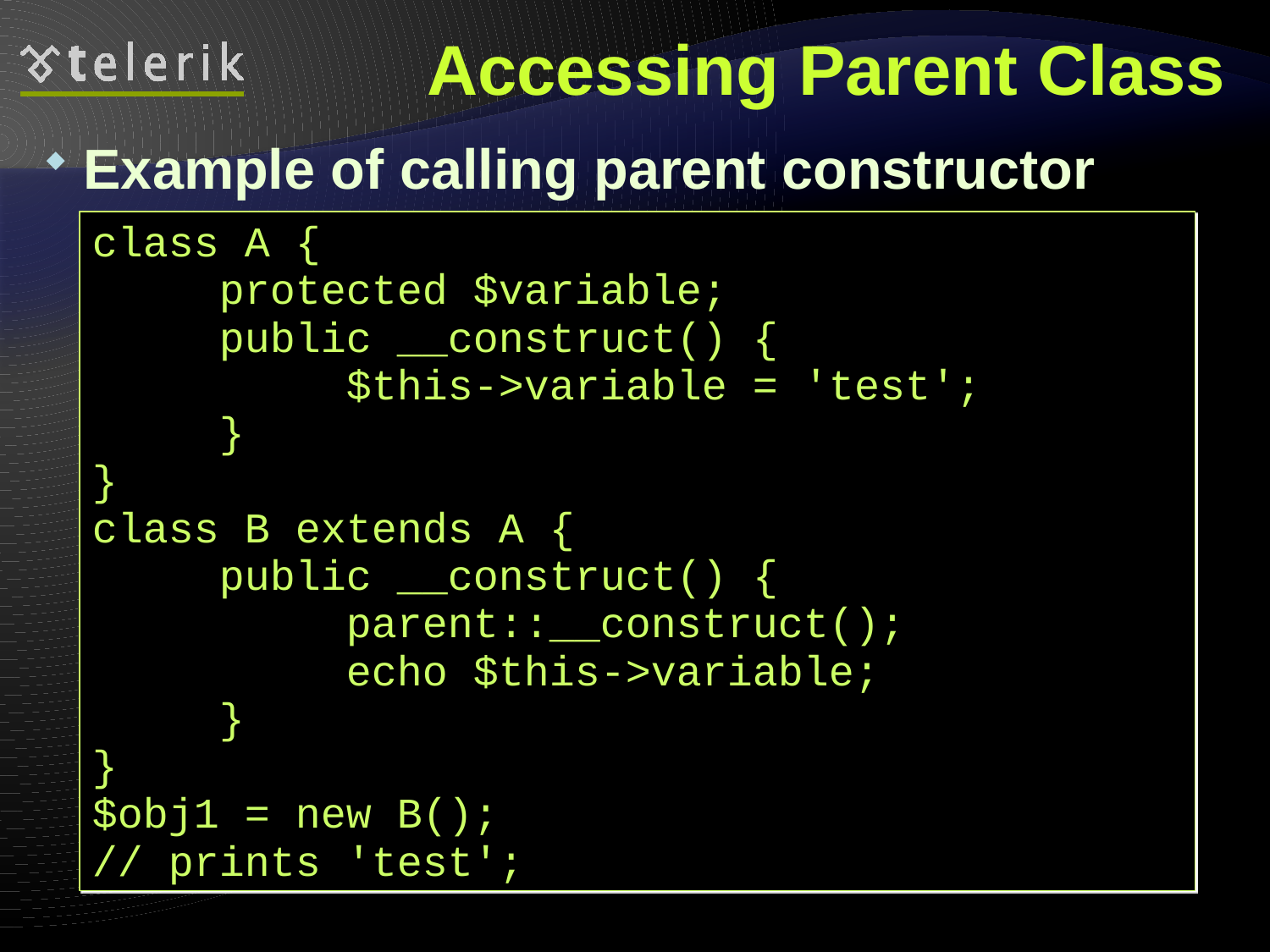

# Accessing Parent Class
Example of calling parent constructor
class A {
	protected $variable;
	public __construct() {
		$this->variable = 'test';
	}
}
class B extends A {
	public __construct() {
		parent::__construct();
		echo $this->variable;
	}
}
$obj1 = new B();
// prints 'test';